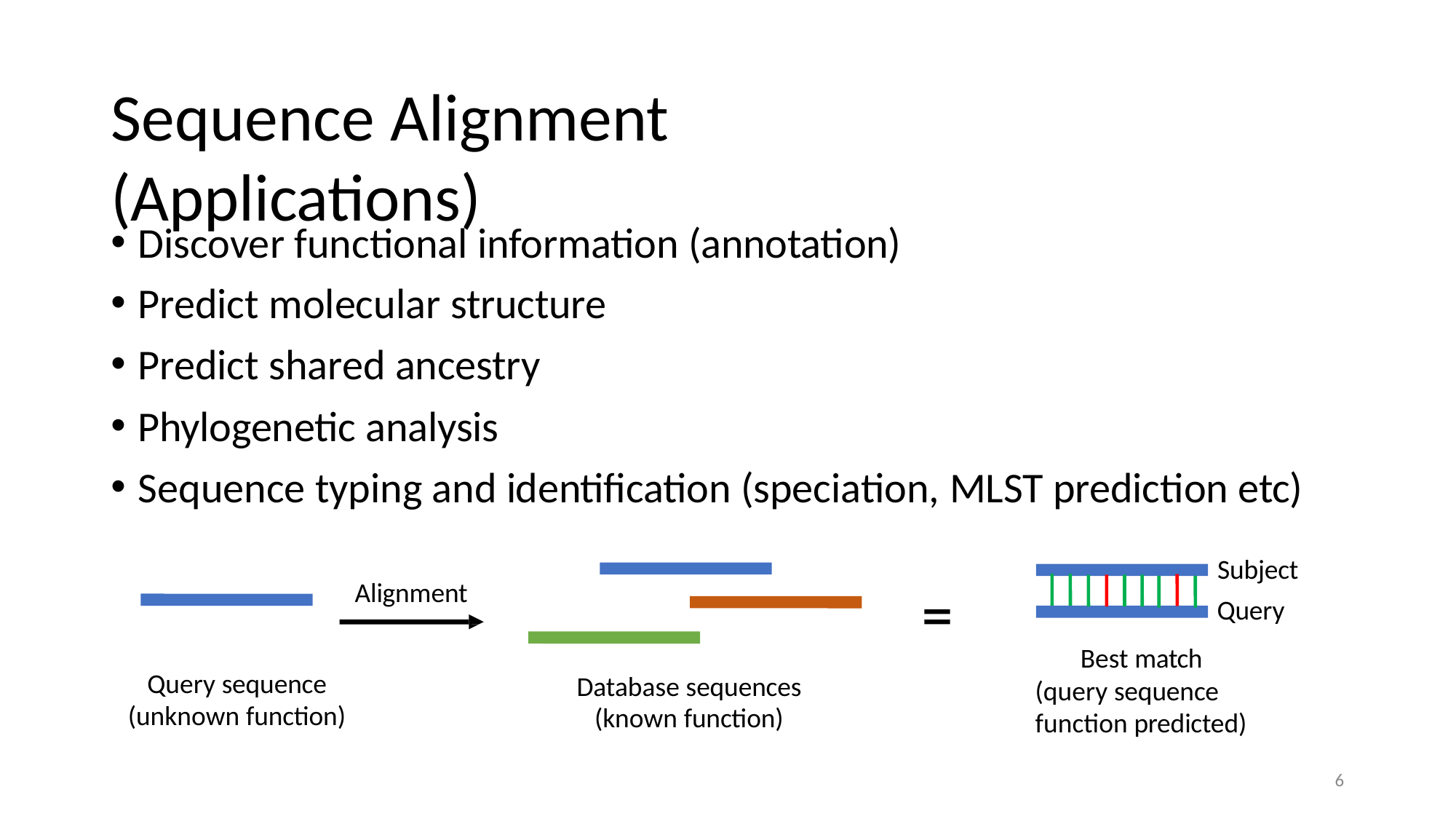

# Sequence Alignment (Applications)
Discover functional information (annotation)
Predict molecular structure
Predict shared ancestry
Phylogenetic analysis
Sequence typing and identification (speciation, MLST prediction etc)
Subject Query

Alignment

Best match (query sequence function predicted)
Query sequence (unknown function)
Database sequences (known function)
6